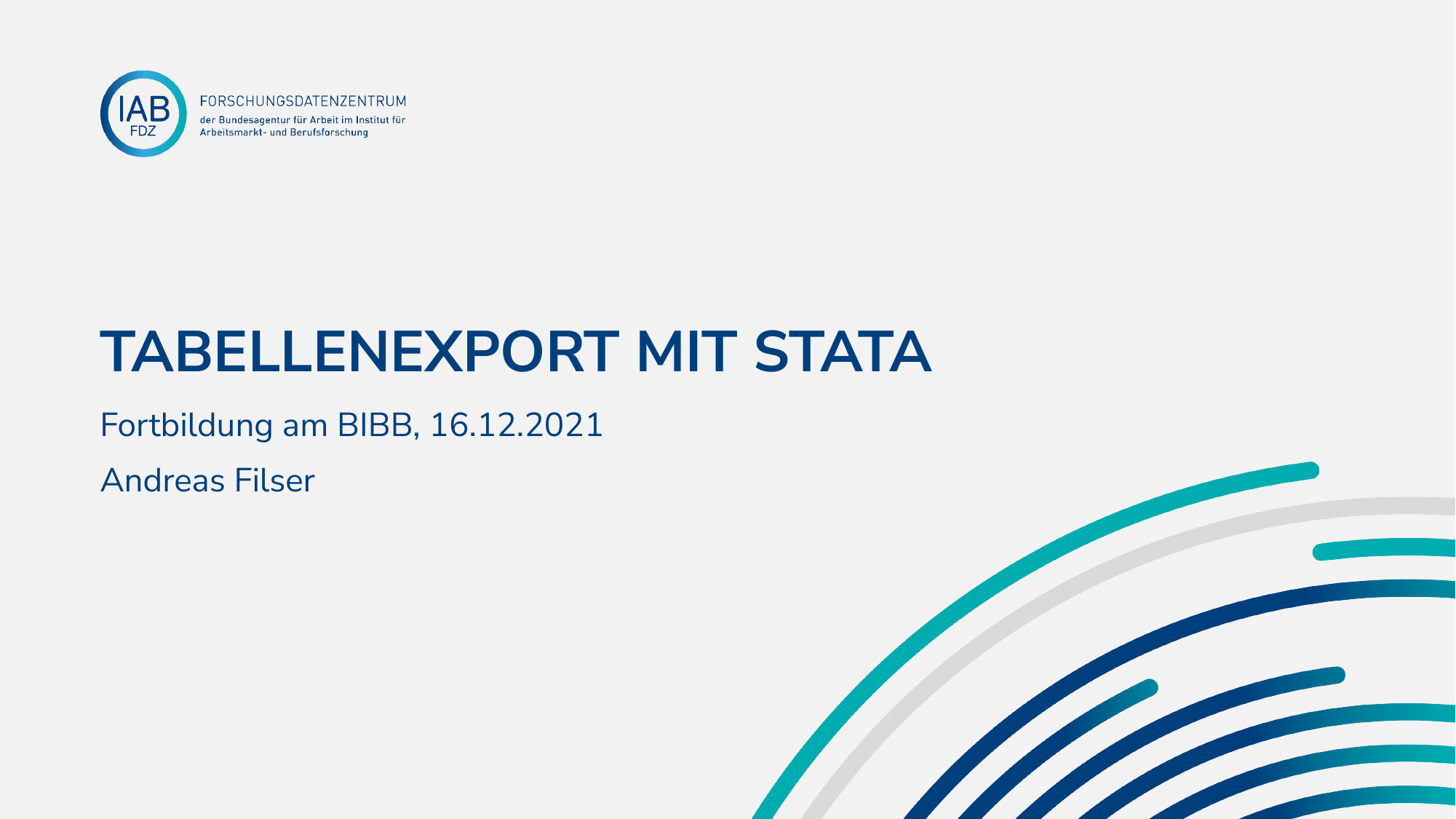

# Tabellenexport mit StatA
Fortbildung am BIBB, 16.12.2021
Andreas Filser